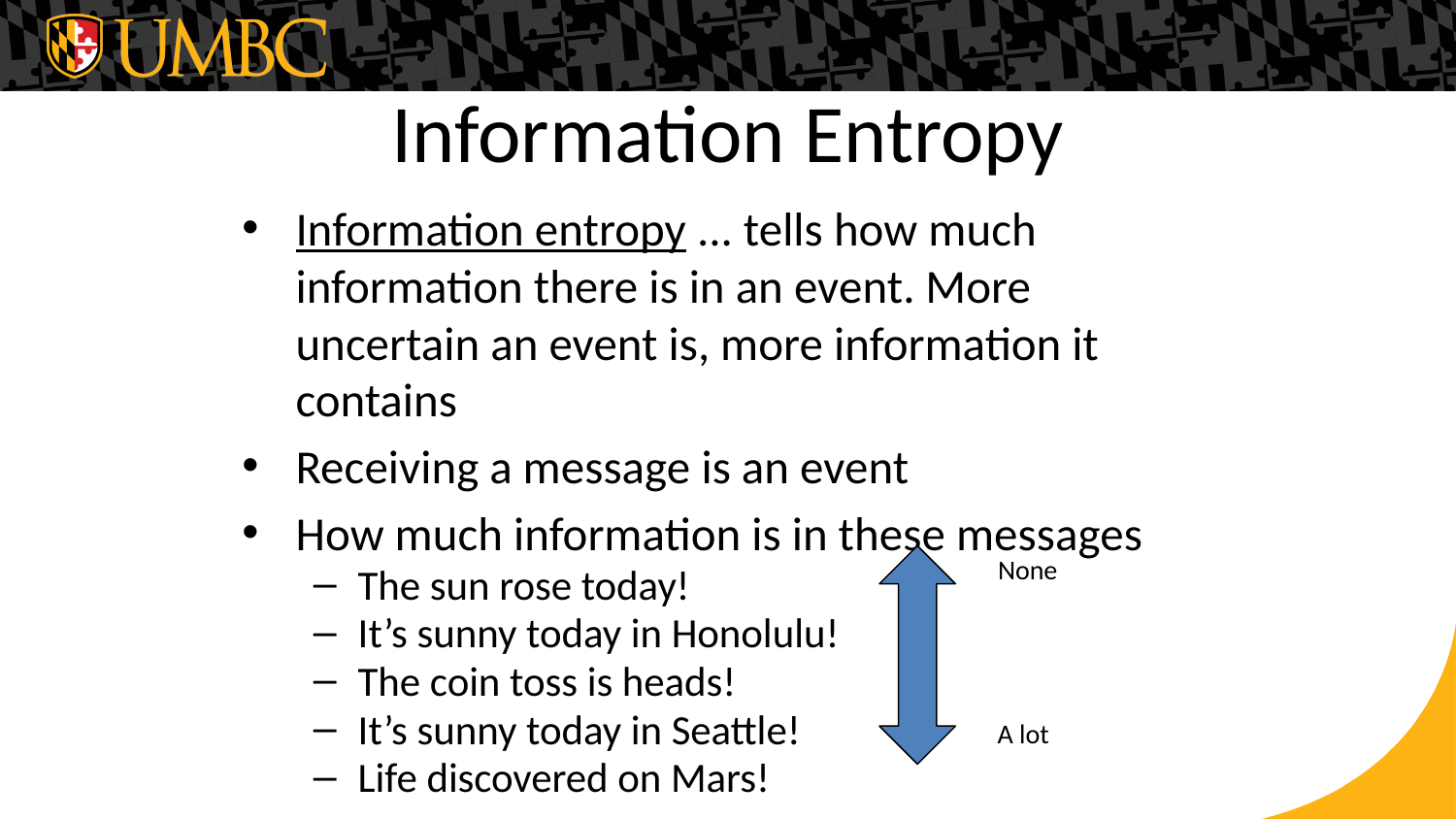

# Information Entropy
Information entropy ... tells how much information there is in an event. More uncertain an event is, more information it contains
Receiving a message is an event
How much information is in these messages
The sun rose today!
It’s sunny today in Honolulu!
The coin toss is heads!
It’s sunny today in Seattle!
Life discovered on Mars!

None
A lot